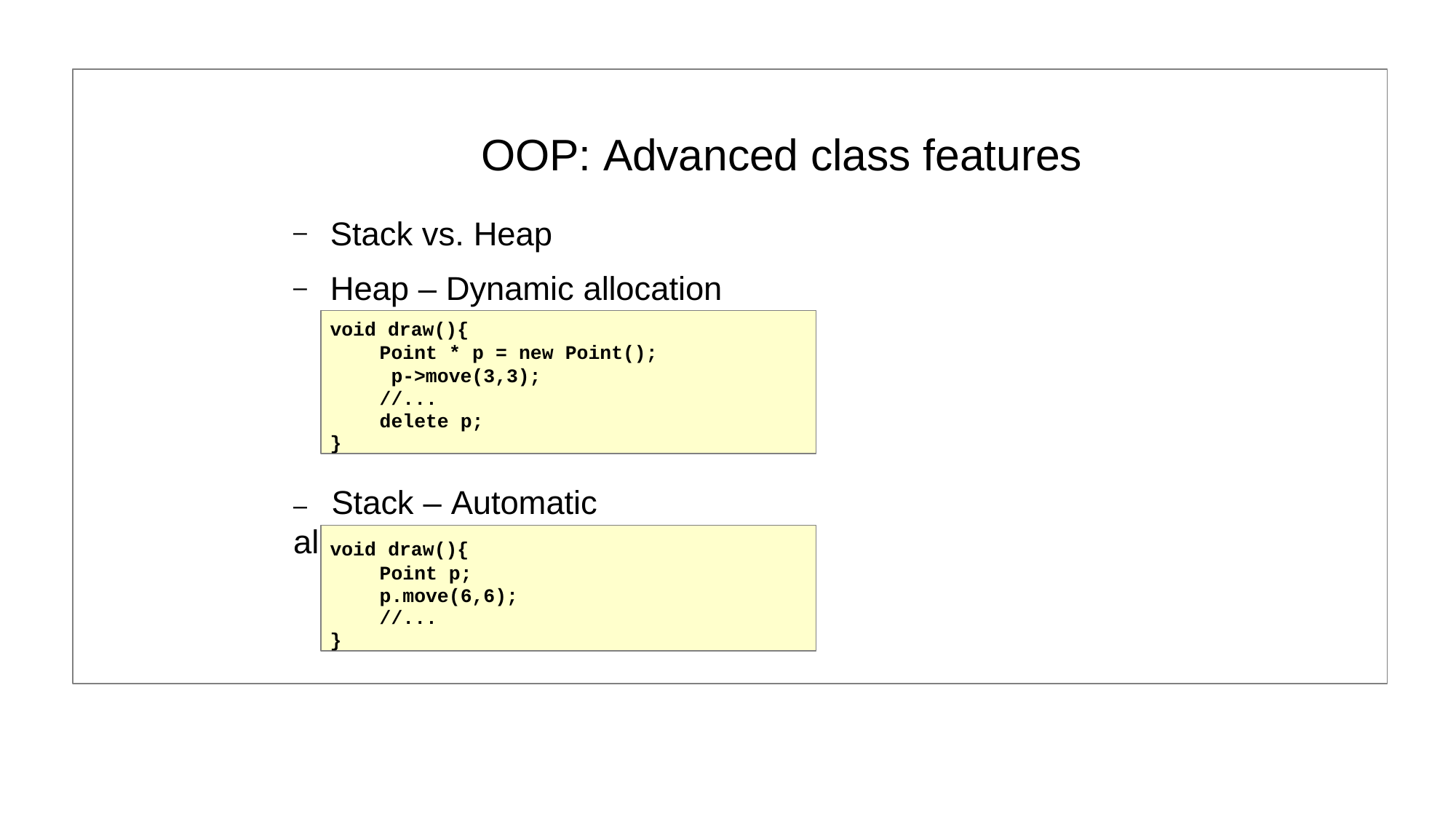

# OOP: Advanced class features
Stack vs. Heap
Heap – Dynamic allocation
void draw(){
Point * p = new Point();  p->move(3,3);
//...  delete p;
}
–	Stack – Automatic allocation
void draw(){
Point p;  p.move(6,6);
//...
}